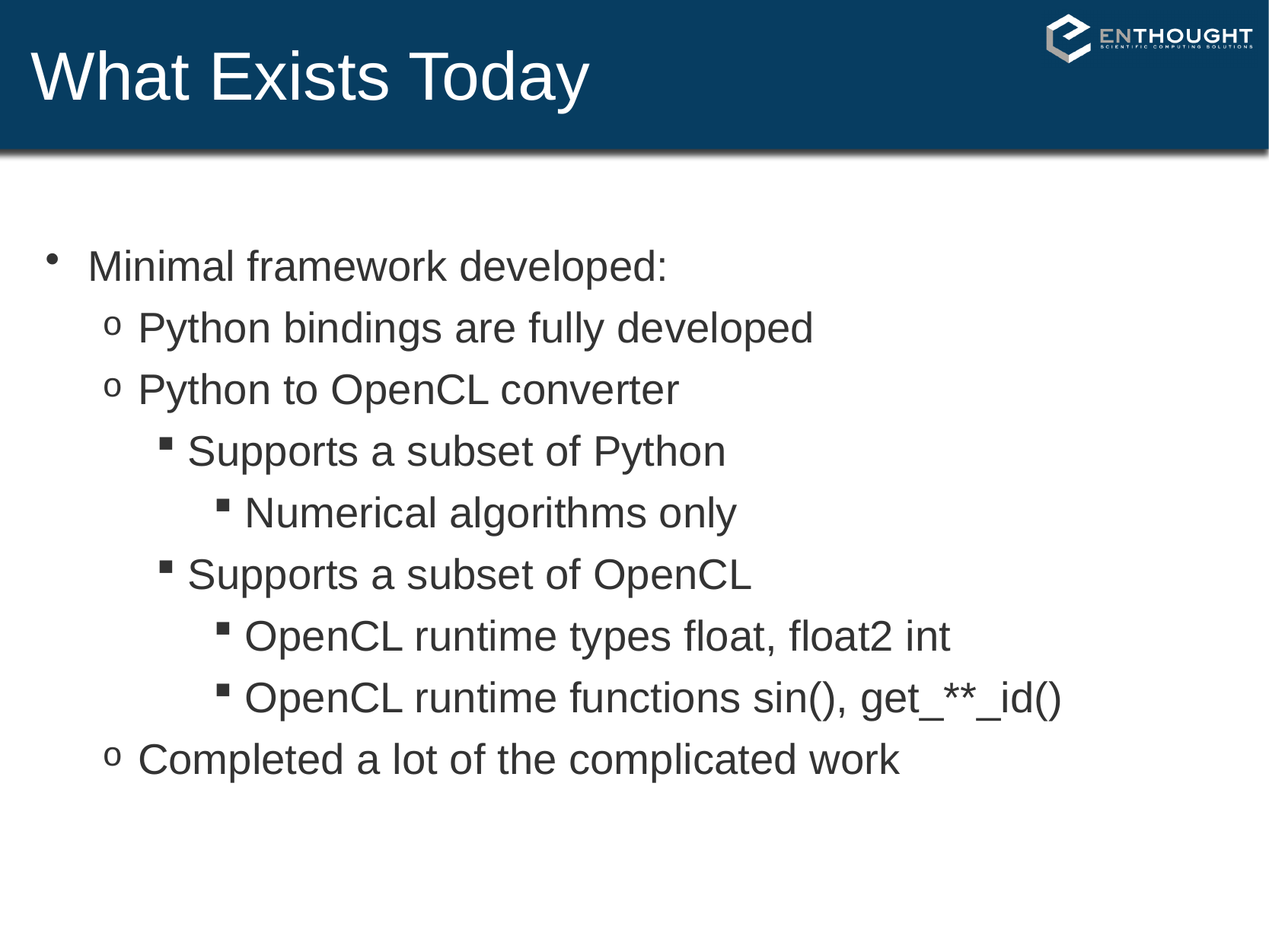

# What Exists Today
Minimal framework developed:
Python bindings are fully developed
Python to OpenCL converter
Supports a subset of Python
Numerical algorithms only
Supports a subset of OpenCL
OpenCL runtime types float, float2 int
OpenCL runtime functions sin(), get_**_id()
Completed a lot of the complicated work